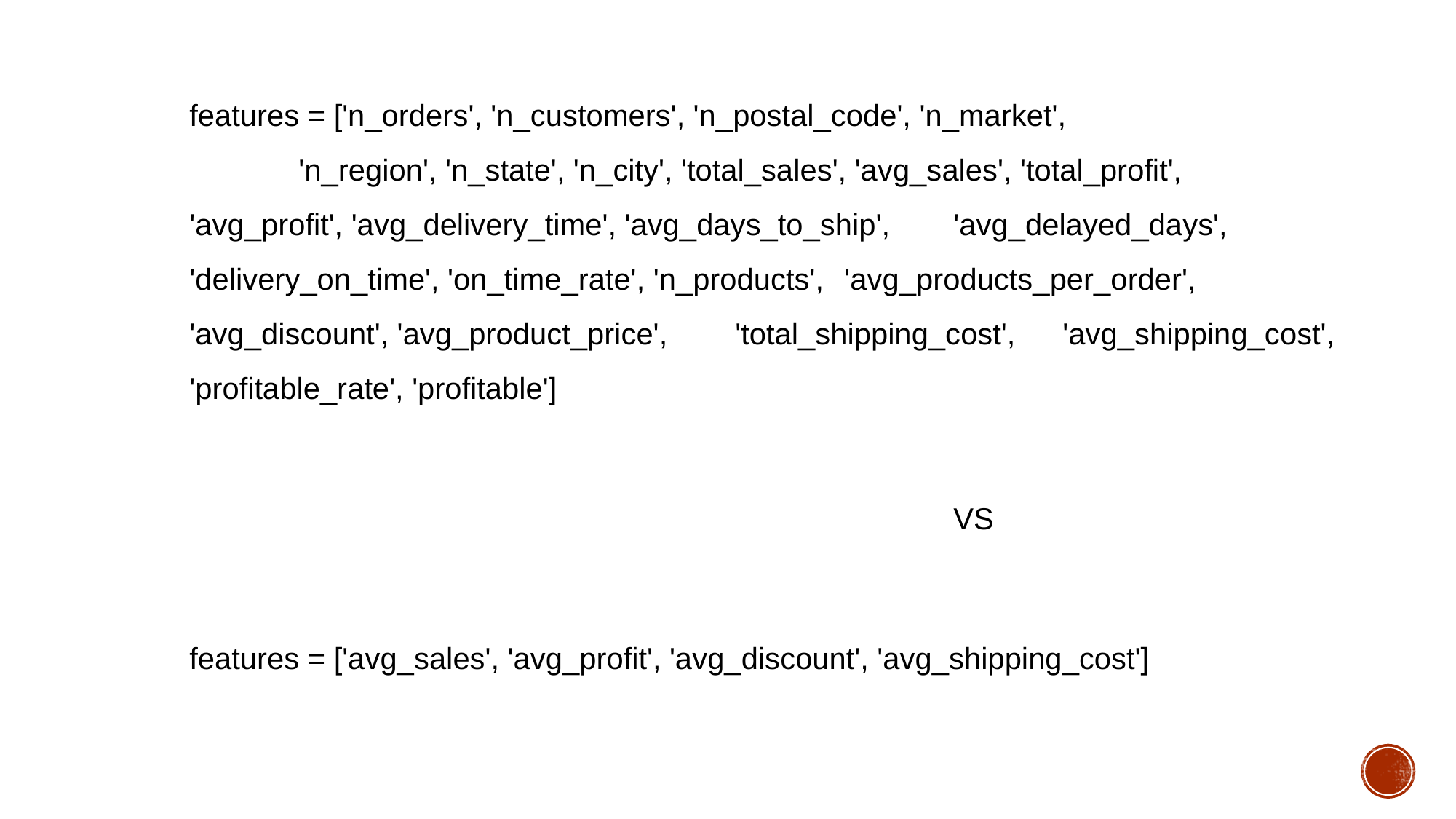

features = ['n_orders', 'n_customers', 'n_postal_code', 'n_market', 			'n_region', 'n_state', 'n_city', 'total_sales', 'avg_sales', 'total_profit', 	'avg_profit', 'avg_delivery_time', 'avg_days_to_ship', 	'avg_delayed_days', 	'delivery_on_time', 'on_time_rate', 'n_products',  	'avg_products_per_order', 	'avg_discount', 'avg_product_price',  	'total_shipping_cost', 	'avg_shipping_cost', 'profitable_rate', 'profitable']
							VS

features = ['avg_sales', 'avg_profit', 'avg_discount', 'avg_shipping_cost']